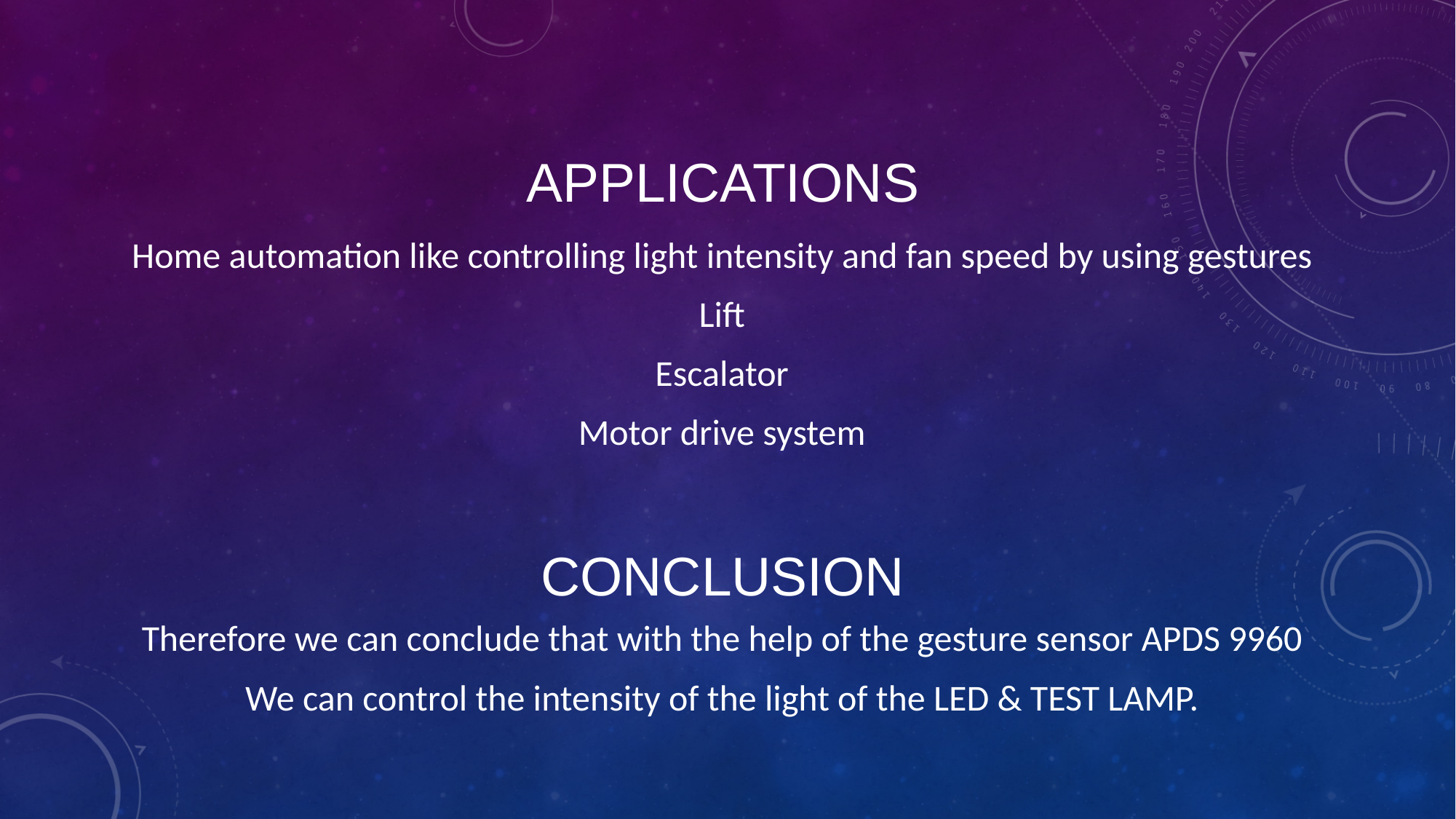

# APPLICATIONS
Home automation like controlling light intensity and fan speed by using gestures
Lift
Escalator
Motor drive system
conclusion
Therefore we can conclude that with the help of the gesture sensor APDS 9960
We can control the intensity of the light of the LED & TEST LAMP.